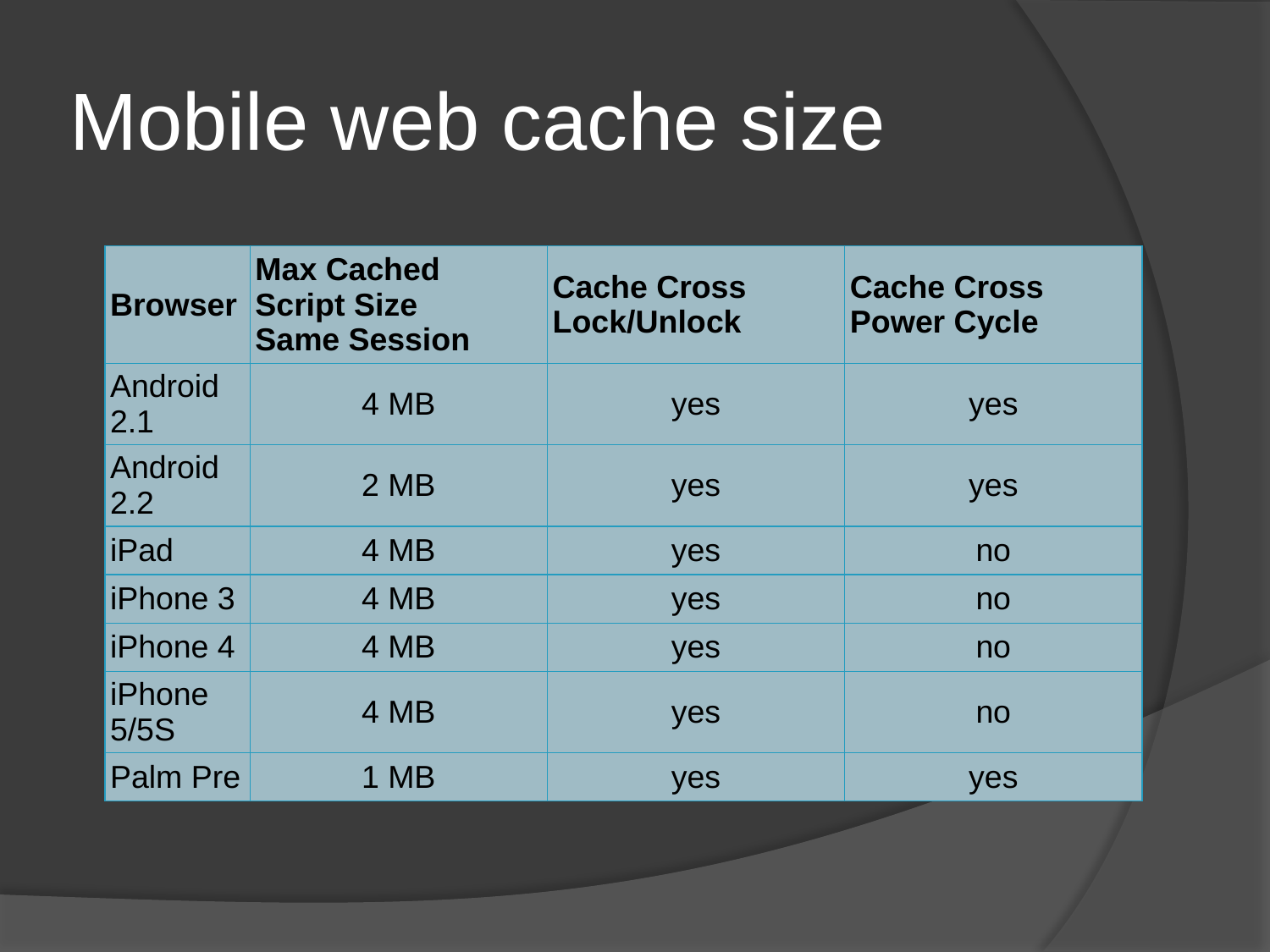

# Mobile web cache size
| Browser | Max Cached Script Size Same Session | Cache Cross Lock/Unlock | Cache Cross Power Cycle |
| --- | --- | --- | --- |
| Android 2.1 | 4 MB | yes | yes |
| Android 2.2 | 2 MB | yes | yes |
| iPad | 4 MB | yes | no |
| iPhone 3 | 4 MB | yes | no |
| iPhone 4 | 4 MB | yes | no |
| iPhone 5/5S | 4 MB | yes | no |
| Palm Pre | 1 MB | yes | yes |